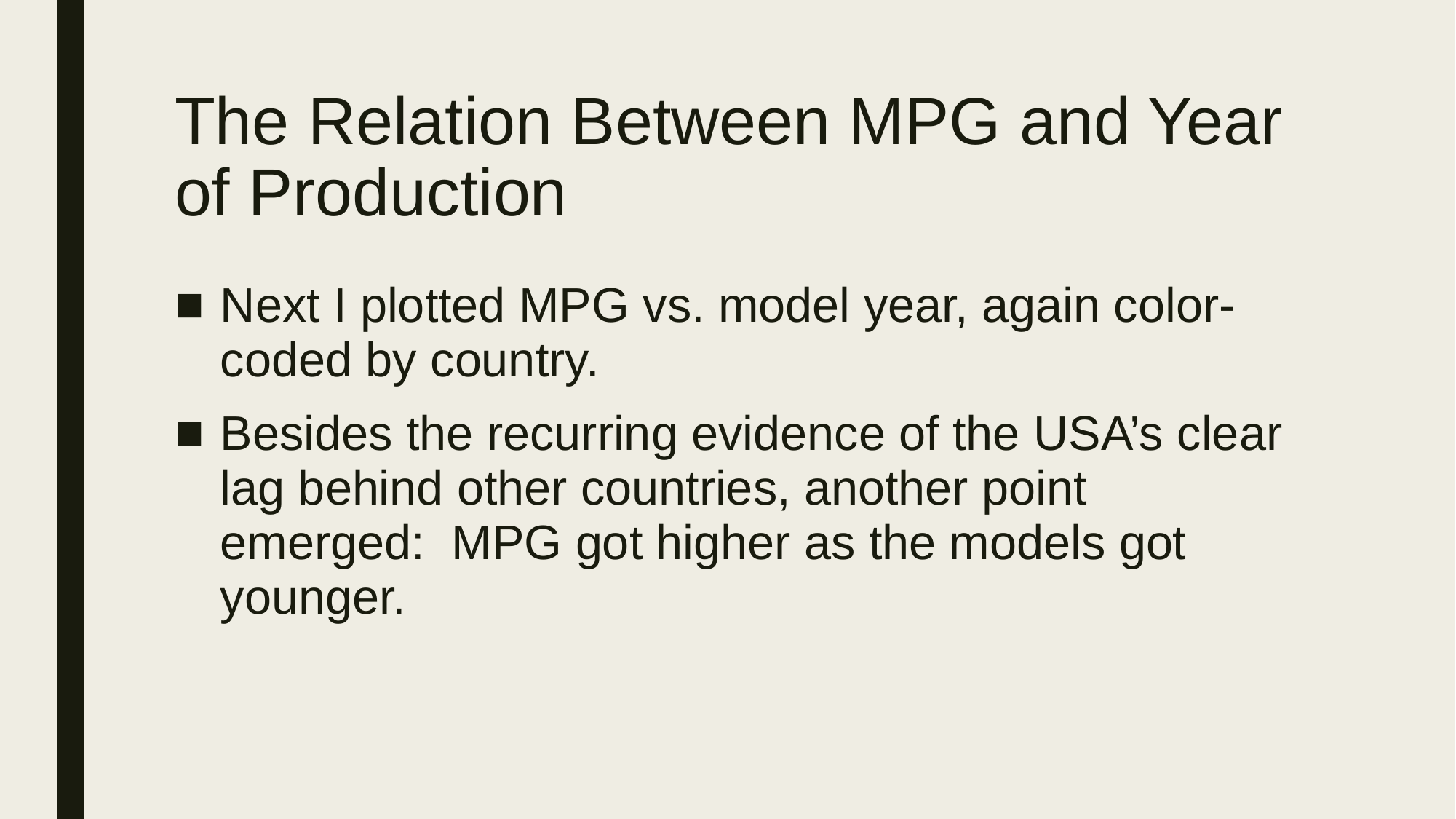

# The Relation Between MPG and Year of Production
Next I plotted MPG vs. model year, again color-coded by country.
Besides the recurring evidence of the USA’s clear lag behind other countries, another point emerged:  MPG got higher as the models got younger.